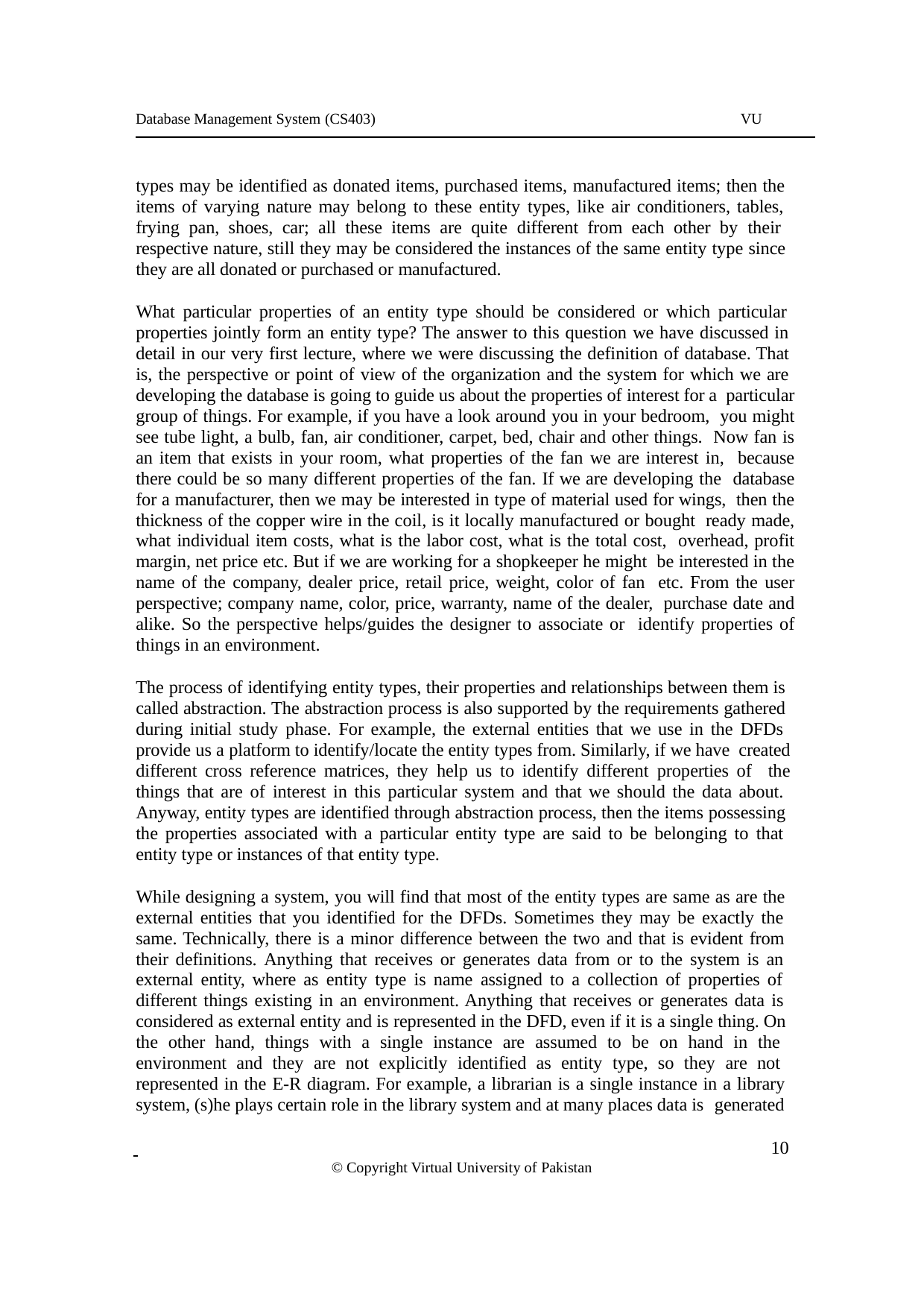

Database Management System (CS403)
VU

types may be identified as donated items, purchased items, manufactured items; then the  items of varying nature may belong to these entity types, like air conditioners, tables,  frying pan, shoes, car; all these items are quite different from each other by their  respective nature, still they may be considered the instances of the same entity type since  they are all donated or purchased or manufactured.

What particular properties of an entity type should be considered or which particular  properties jointly form an entity type? The answer to this question we have discussed in  detail in our very first lecture, where we were discussing the definition of database. That  is, the perspective or point of view of the organization and the system for which we are  developing the database is going to guide us about the properties of interest for a  particular group of things. For example, if you have a look around you in your bedroom,  you might see tube light, a bulb, fan, air conditioner, carpet, bed, chair and other things.  Now fan is an item that exists in your room, what properties of the fan we are interest in,  because there could be so many different properties of the fan. If we are developing the  database for a manufacturer, then we may be interested in type of material used for wings,  then the thickness of the copper wire in the coil, is it locally manufactured or bought  ready made, what individual item costs, what is the labor cost, what is the total cost,  overhead, profit margin, net price etc. But if we are working for a shopkeeper he might  be interested in the name of the company, dealer price, retail price, weight, color of fan  etc. From the user perspective; company name, color, price, warranty, name of the dealer,  purchase date and alike. So the perspective helps/guides the designer to associate or  identify properties of things in an environment.

The process of identifying entity types, their properties and relationships between them is  called abstraction. The abstraction process is also supported by the requirements gathered  during initial study phase. For example, the external entities that we use in the DFDs  provide us a platform to identify/locate the entity types from. Similarly, if we have  created different cross reference matrices, they help us to identify different properties of  the things that are of interest in this particular system and that we should the data about.  Anyway, entity types are identified through abstraction process, then the items possessing  the properties associated with a particular entity type are said to be belonging to that  entity type or instances of that entity type.

While designing a system, you will find that most of the entity types are same as are the  external entities that you identified for the DFDs. Sometimes they may be exactly the  same. Technically, there is a minor difference between the two and that is evident from  their definitions. Anything that receives or generates data from or to the system is an  external entity, where as entity type is name assigned to a collection of properties of  different things existing in an environment. Anything that receives or generates data is  considered as external entity and is represented in the DFD, even if it is a single thing. On  the other hand, things with a single instance are assumed to be on hand in the  environment and they are not explicitly identified as entity type, so they are not  represented in the E-R diagram. For example, a librarian is a single instance in a library  system, (s)he plays certain role in the library system and at many places data is  generated
 	 10
© Copyright Virtual University of Pakistan